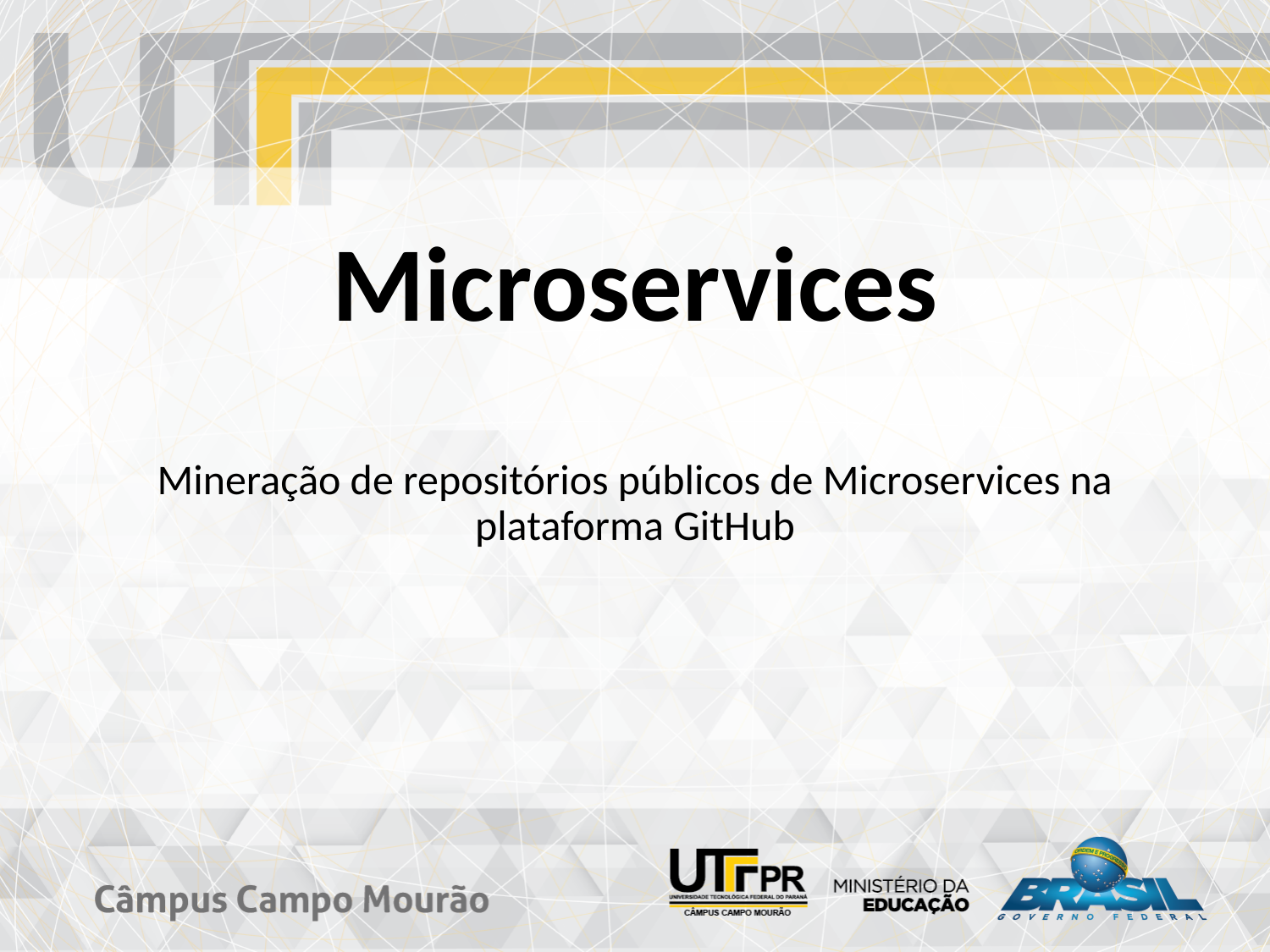

# Microservices
Mineração de repositórios públicos de Microservices na plataforma GitHub